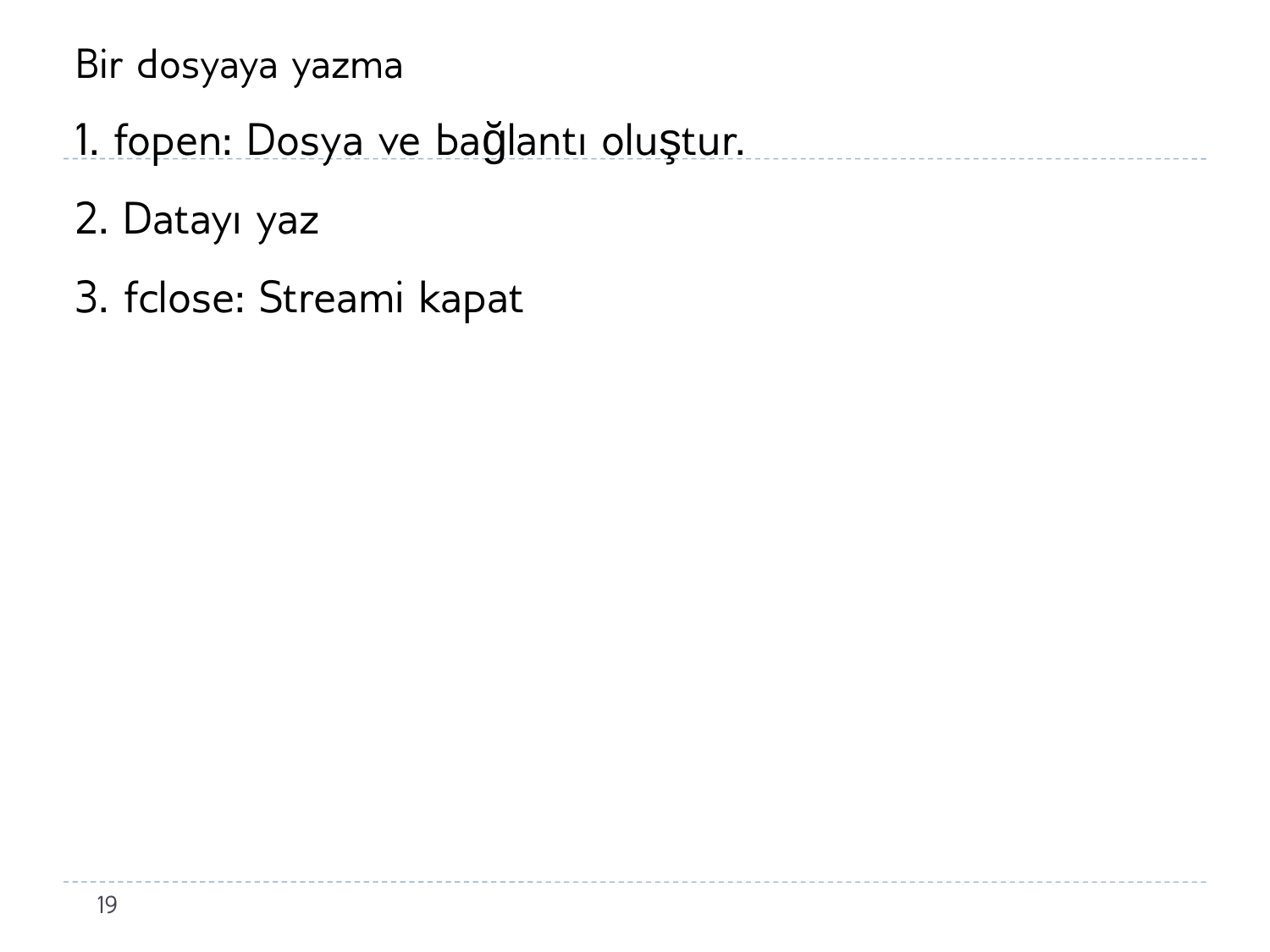

# Bir dosyaya yazma
1. fopen: Dosya ve bağlantı oluştur.
2. Datayı yaz
3. fclose: Streami kapat
19